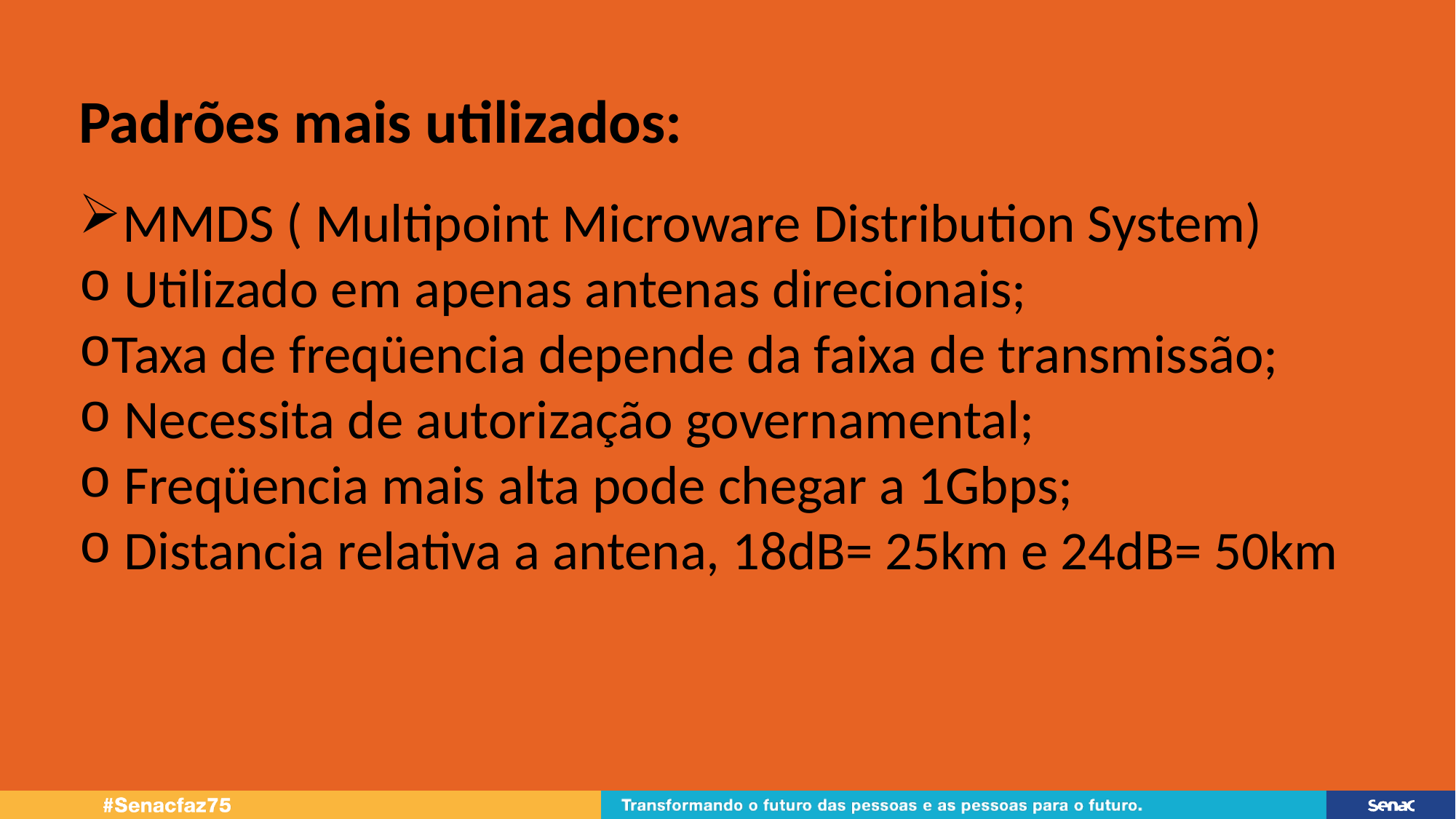

Padrões mais utilizados:

MMDS ( Multipoint Microware Distribution System)
 Utilizado em apenas antenas direcionais;
Taxa de freqüencia depende da faixa de transmissão;
 Necessita de autorização governamental;
 Freqüencia mais alta pode chegar a 1Gbps;
 Distancia relativa a antena, 18dB= 25km e 24dB= 50km